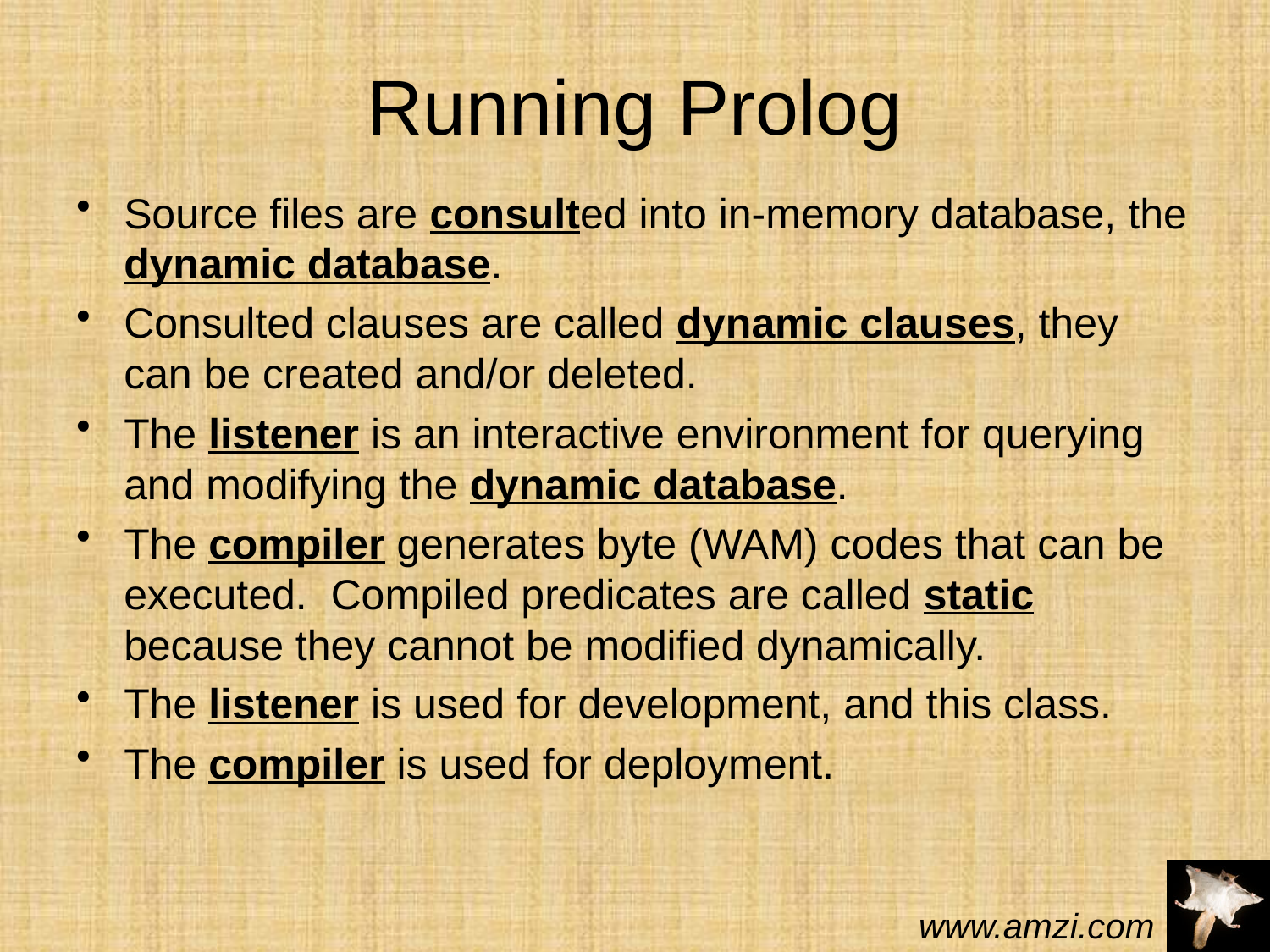

# Running Prolog
Source files are consulted into in-memory database, the dynamic database.
Consulted clauses are called dynamic clauses, they can be created and/or deleted.
The listener is an interactive environment for querying and modifying the dynamic database.
The compiler generates byte (WAM) codes that can be executed.  Compiled predicates are called static because they cannot be modified dynamically.
The listener is used for development, and this class.
The compiler is used for deployment.